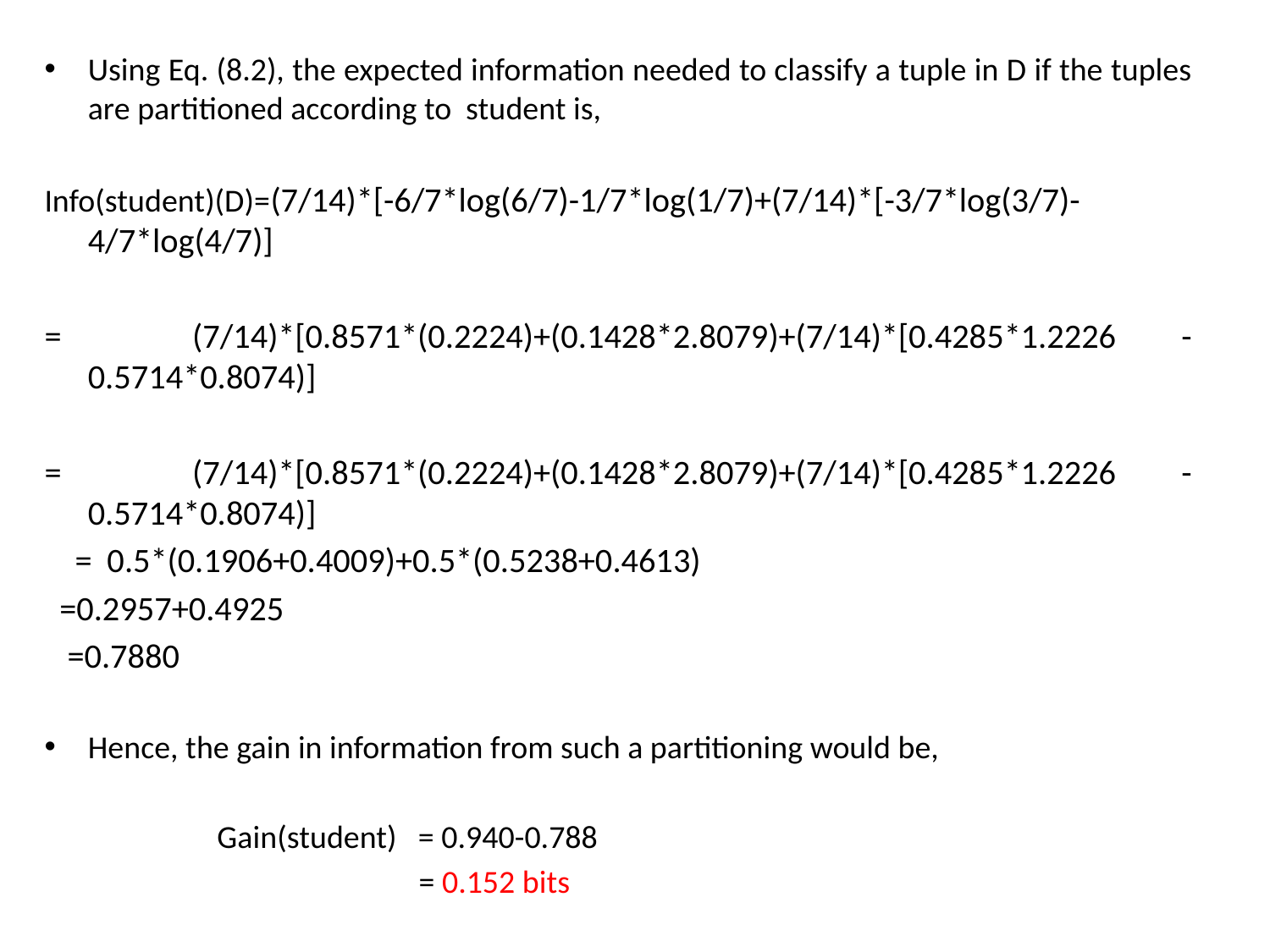

Using Eq. (8.2), the expected information needed to classify a tuple in D if the tuples are partitioned according to  student is,

Info(student)(D)=(7/14)*[-6/7*log(6/7)-1/7*log(1/7)+(7/14)*[-3/7*log(3/7)-4/7*log(4/7)]

=  (7/14)*[0.8571*(0.2224)+(0.1428*2.8079)+(7/14)*[0.4285*1.2226 -0.5714*0.8074)]

=  (7/14)*[0.8571*(0.2224)+(0.1428*2.8079)+(7/14)*[0.4285*1.2226 -0.5714*0.8074)]
    =  0.5*(0.1906+0.4009)+0.5*(0.5238+0.4613)
  =0.2957+0.4925
   =0.7880

Hence, the gain in information from such a partitioning would be,

                        Gain(student)   = 0.940-0.788
                                                    = 0.152 bits